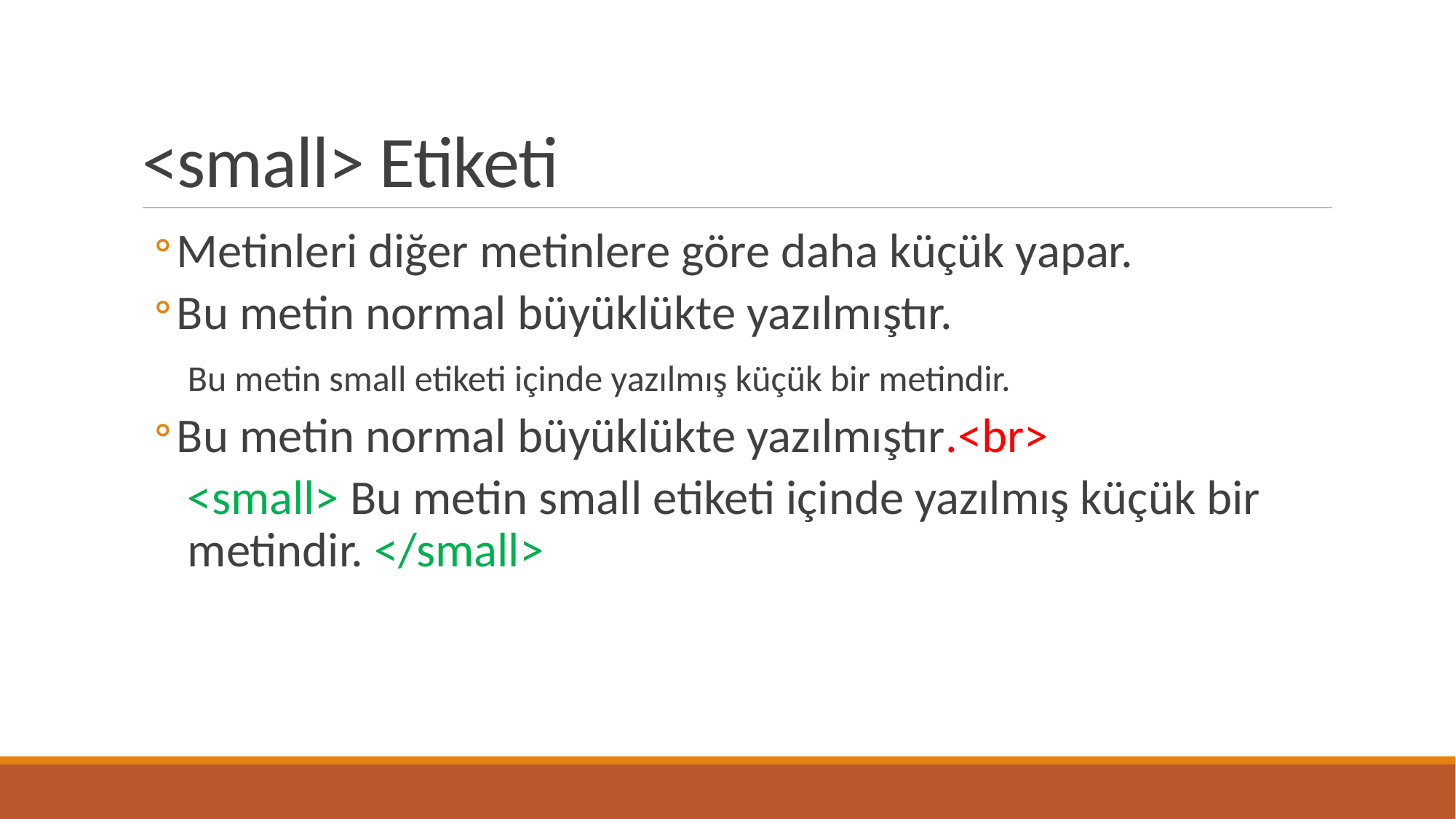

# <small> Etiketi
Metinleri diğer metinlere göre daha küçük yapar.
Bu metin normal büyüklükte yazılmıştır.
   Bu metin small etiketi içinde yazılmış küçük bir metindir.
Bu metin normal büyüklükte yazılmıştır.<br>
   <small> Bu metin small etiketi içinde yazılmış küçük bir
   metindir. </small>